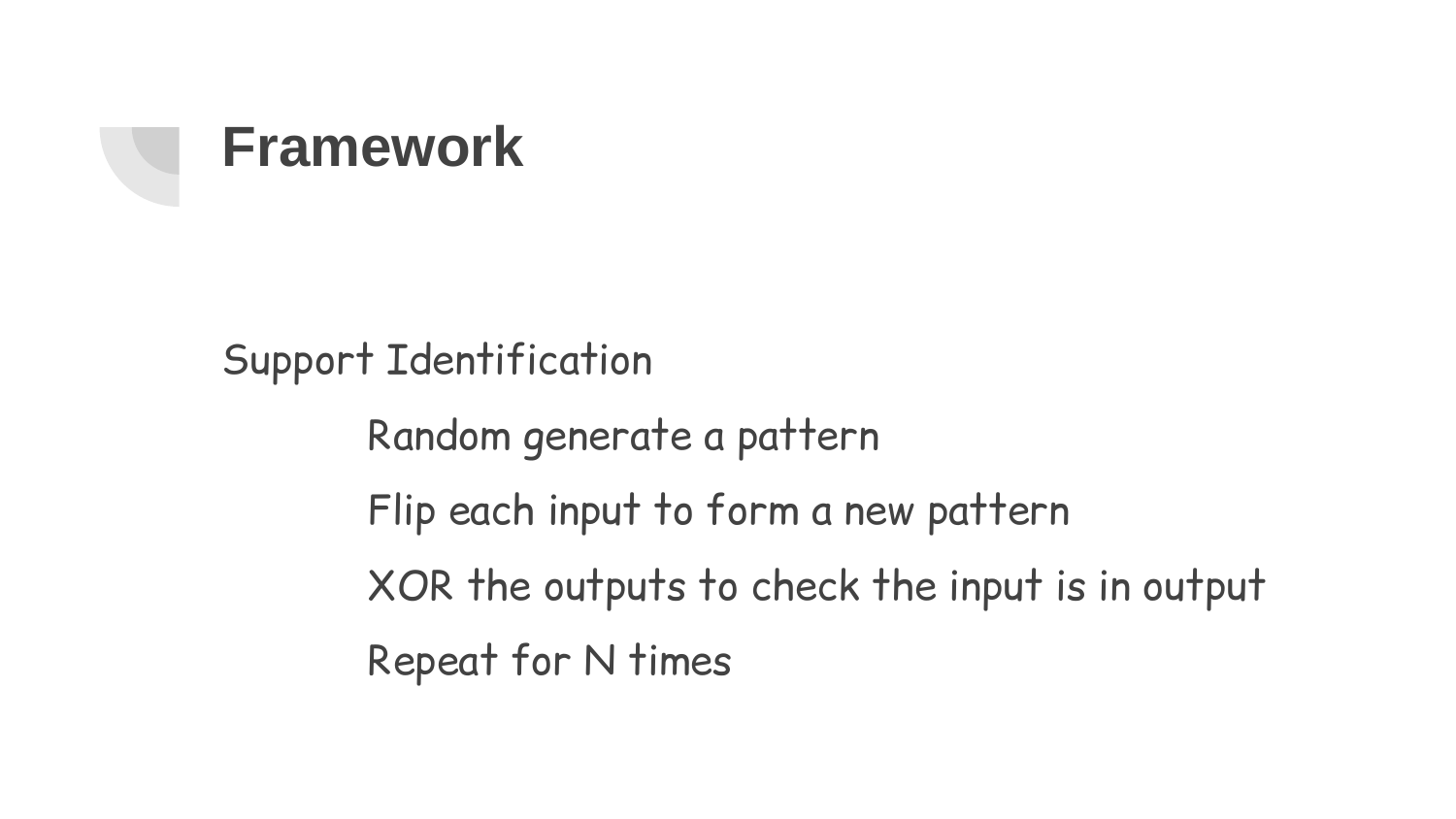

# Framework
Support Identification
	Random generate a pattern
	Flip each input to form a new pattern
	XOR the outputs to check the input is in output
	Repeat for N times